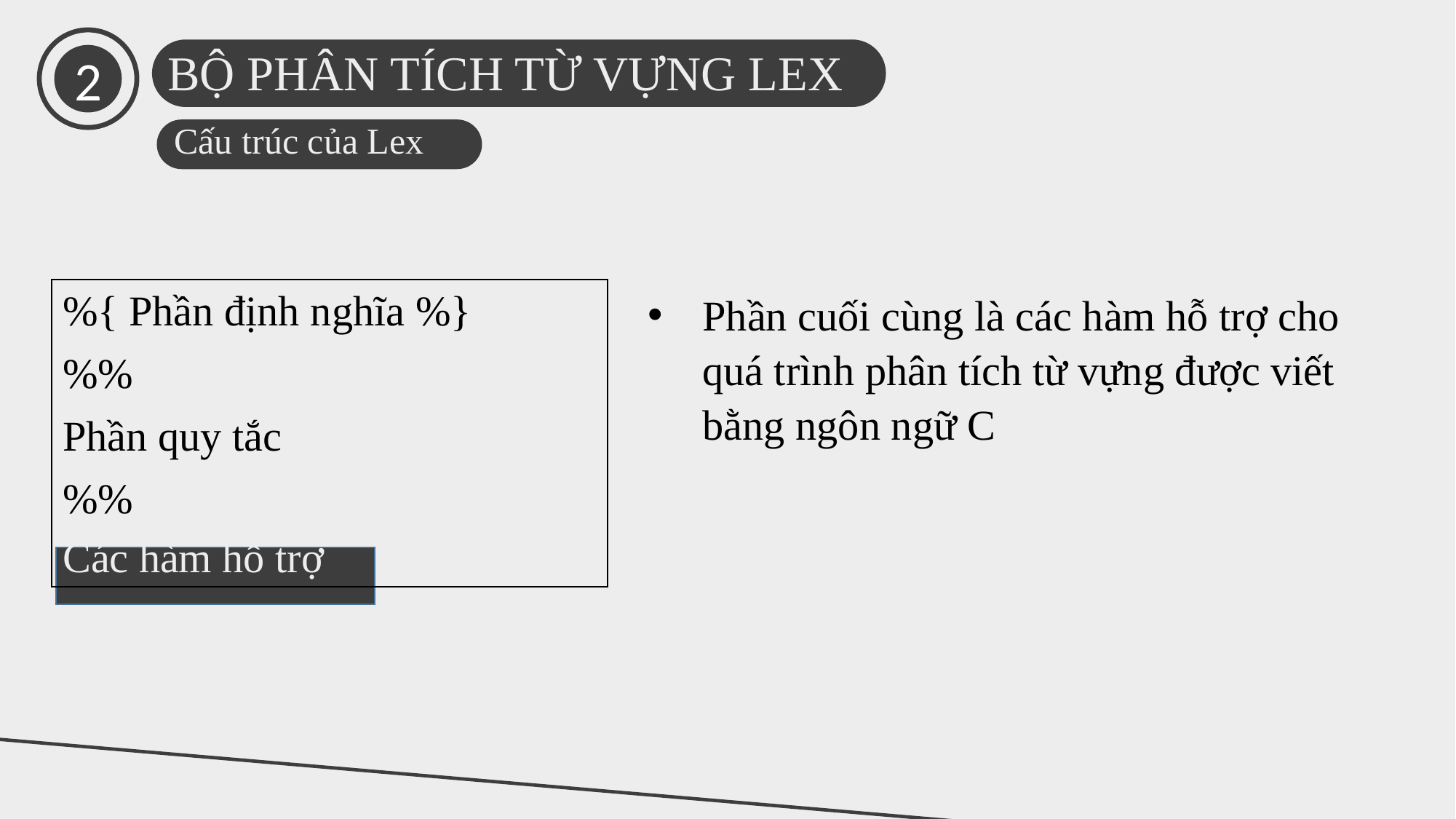

2
BỘ PHÂN TÍCH TỪ VỰNG LEX

Cấu trúc của Lex

| %{ Phần định nghĩa %} %% Phần quy tắc %% Các hàm hỗ trợ |
| --- |
Phần cuối cùng là các hàm hỗ trợ cho quá trình phân tích từ vựng được viết bằng ngôn ngữ C